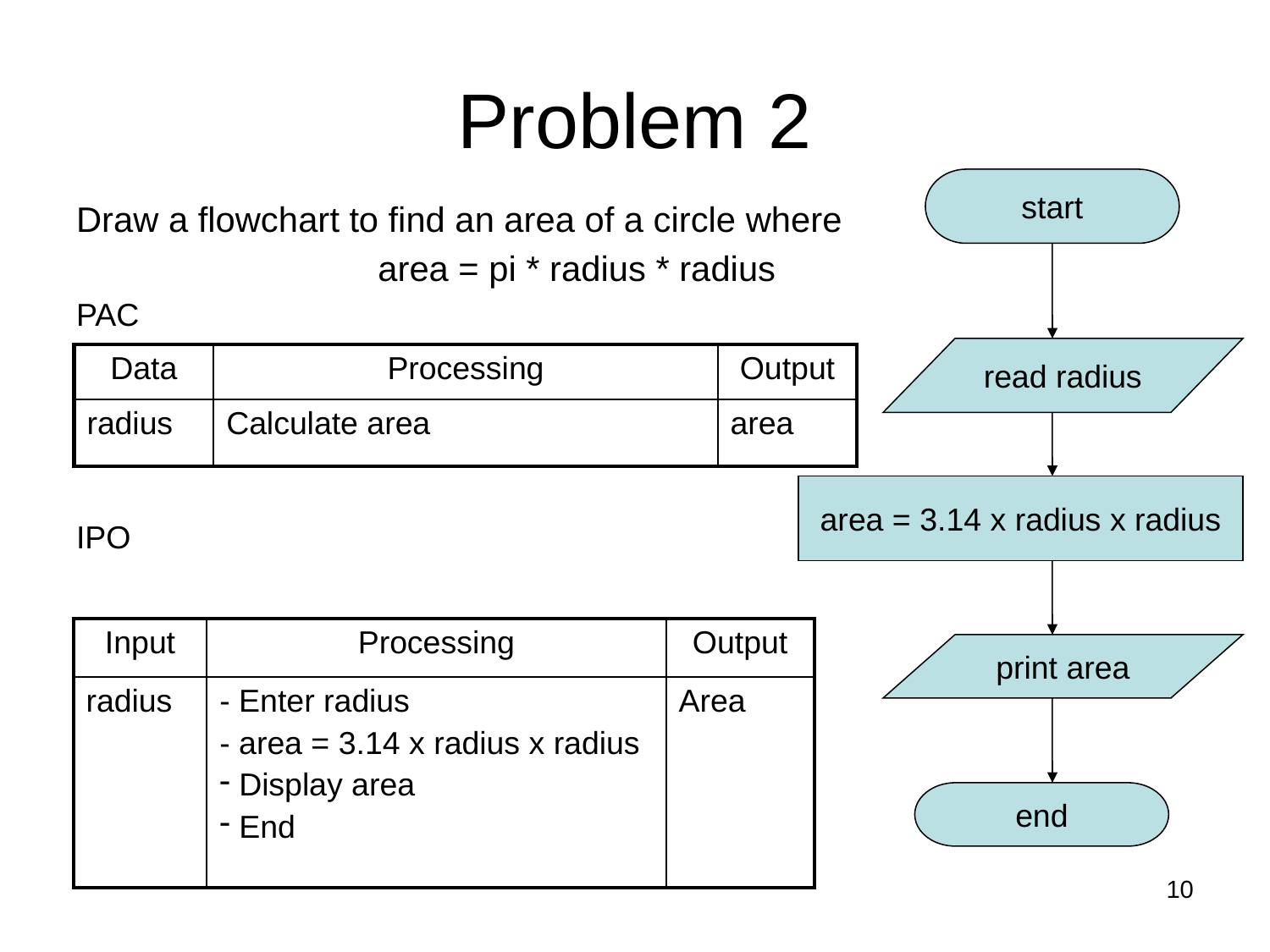

# Problem 2
start

read radius

area = 3.14 x radius x radius

print area

end
Draw a flowchart to find an area of a circle where
			area = pi * radius * radius
PAC

IPO
| Data | Processing | Output |
| --- | --- | --- |
| radius | Calculate area | area |
| Input | Processing | Output |
| --- | --- | --- |
| radius | - Enter radius - area = 3.14 x radius x radius Display area End | Area |
10